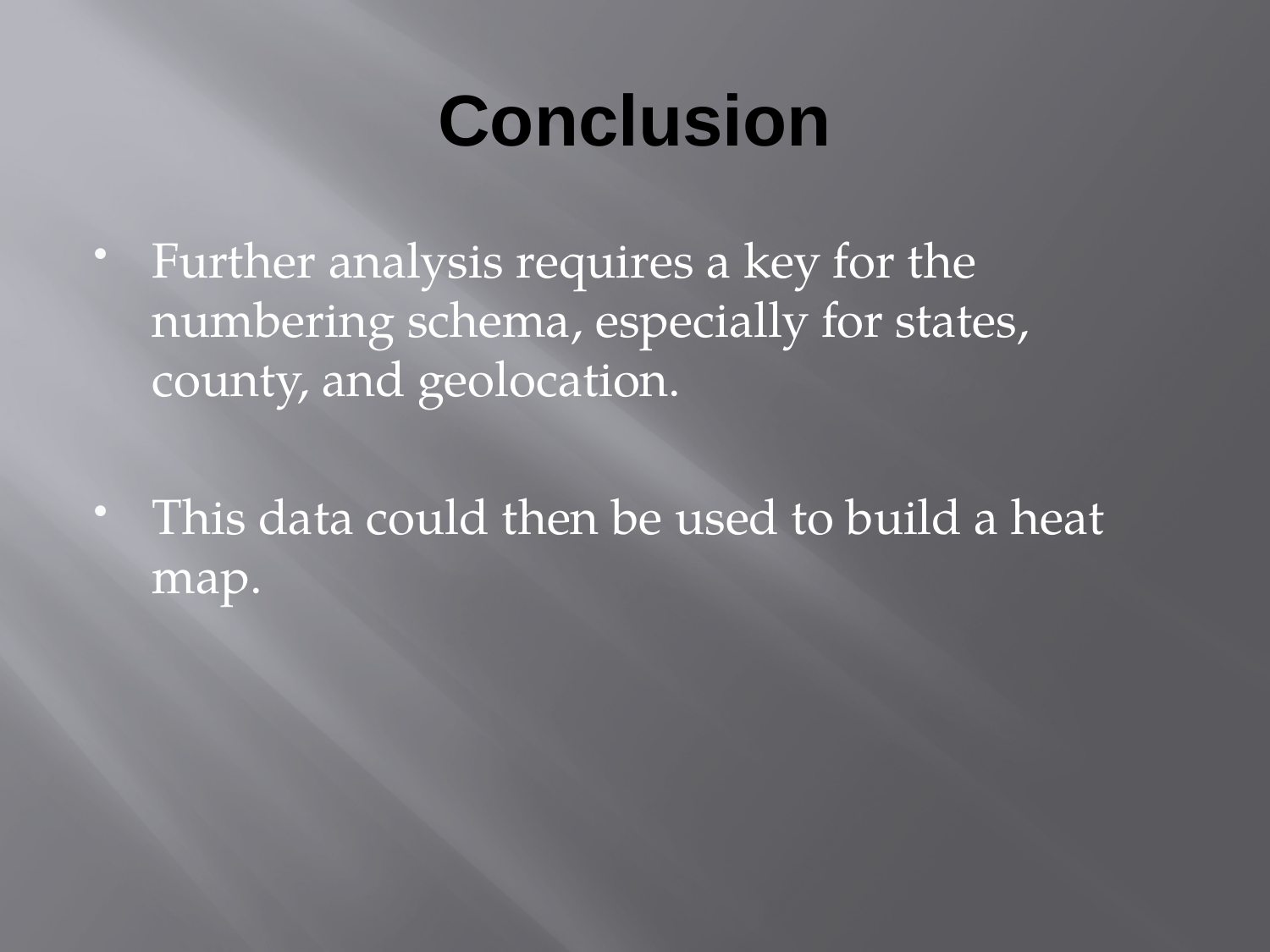

# Conclusion
Further analysis requires a key for the numbering schema, especially for states, county, and geolocation.

This data could then be used to build a heat map.